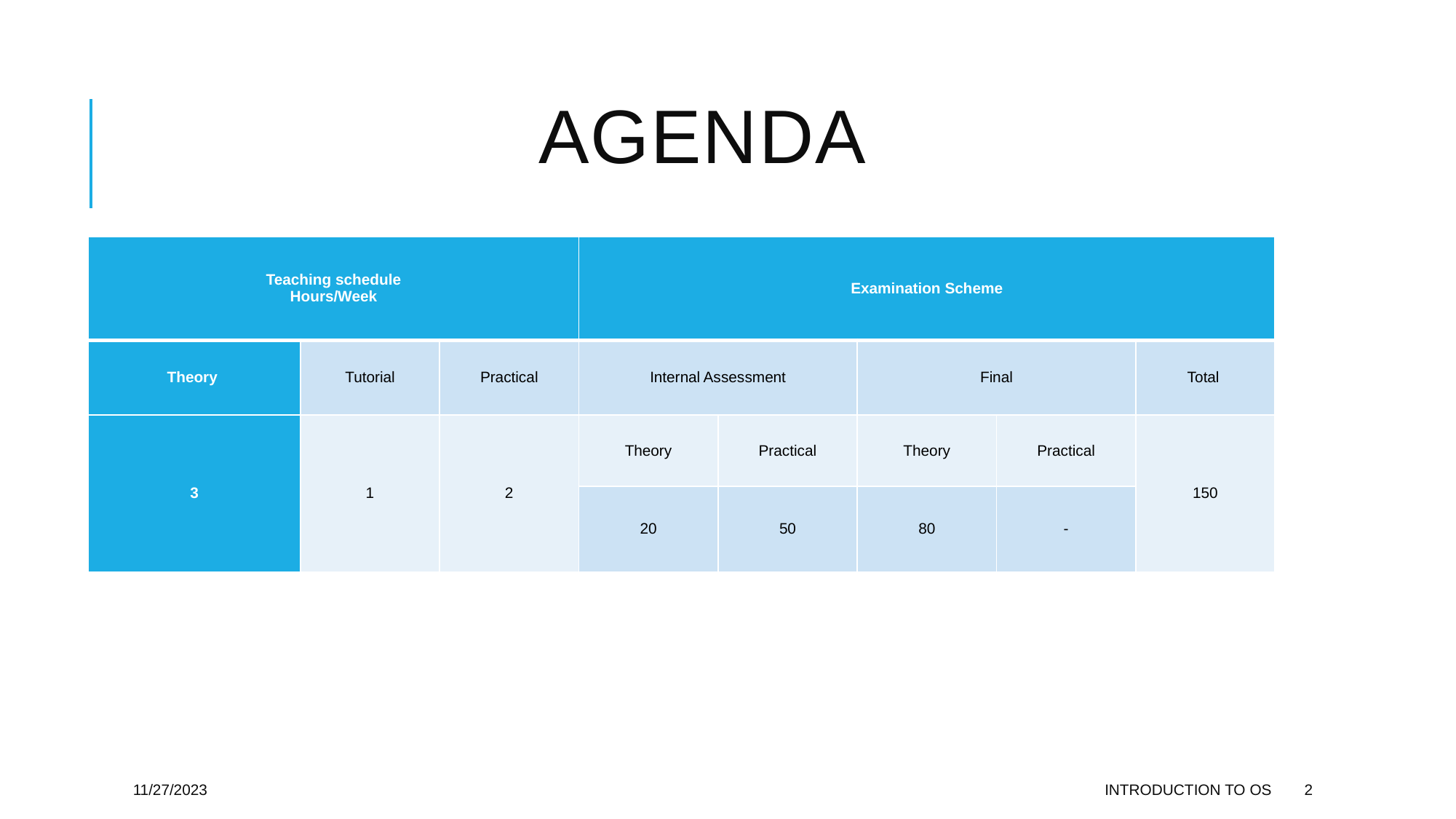

# AGENDA
| Teaching schedule Hours/Week |  |  | Examination Scheme |  |  |  |  |
| --- | --- | --- | --- | --- | --- | --- | --- |
| Theory | Tutorial | Practical | Internal Assessment |  | Final |  | Total |
| 3 | 1 | 2 | Theory | Practical | Theory | Practical | 150 |
|  |  |  | 20 | 50 | 80 | - |  |
11/27/2023
Introduction to OS
2